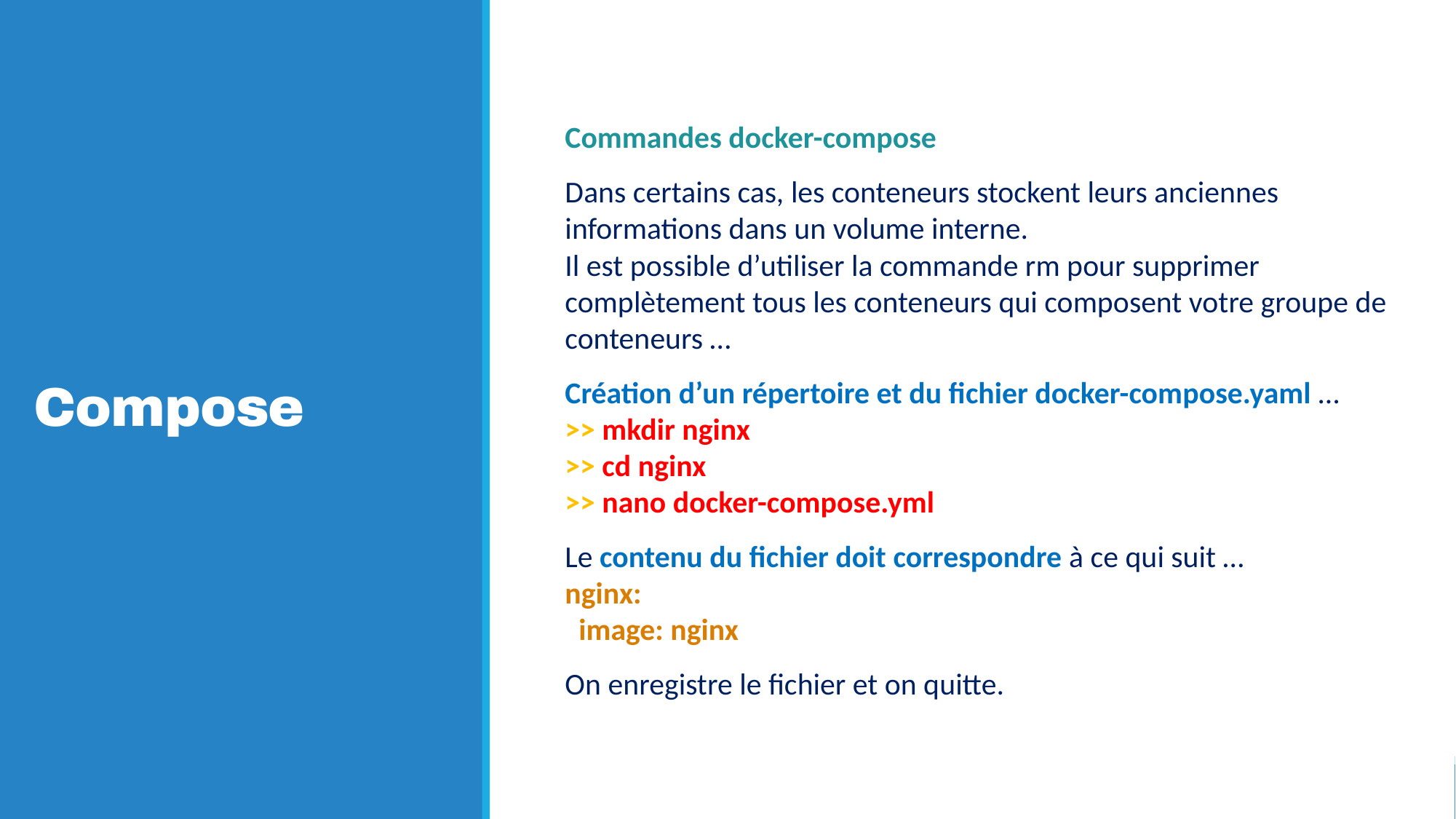

# Compose
Commandes docker-compose
Dans certains cas, les conteneurs stockent leurs anciennes informations dans un volume interne.
Il est possible d’utiliser la commande rm pour supprimer complètement tous les conteneurs qui composent votre groupe de conteneurs …
Création d’un répertoire et du fichier docker-compose.yaml …
>> mkdir nginx
>> cd nginx
>> nano docker-compose.yml
Le contenu du fichier doit correspondre à ce qui suit …
nginx:
  image: nginx
On enregistre le fichier et on quitte.